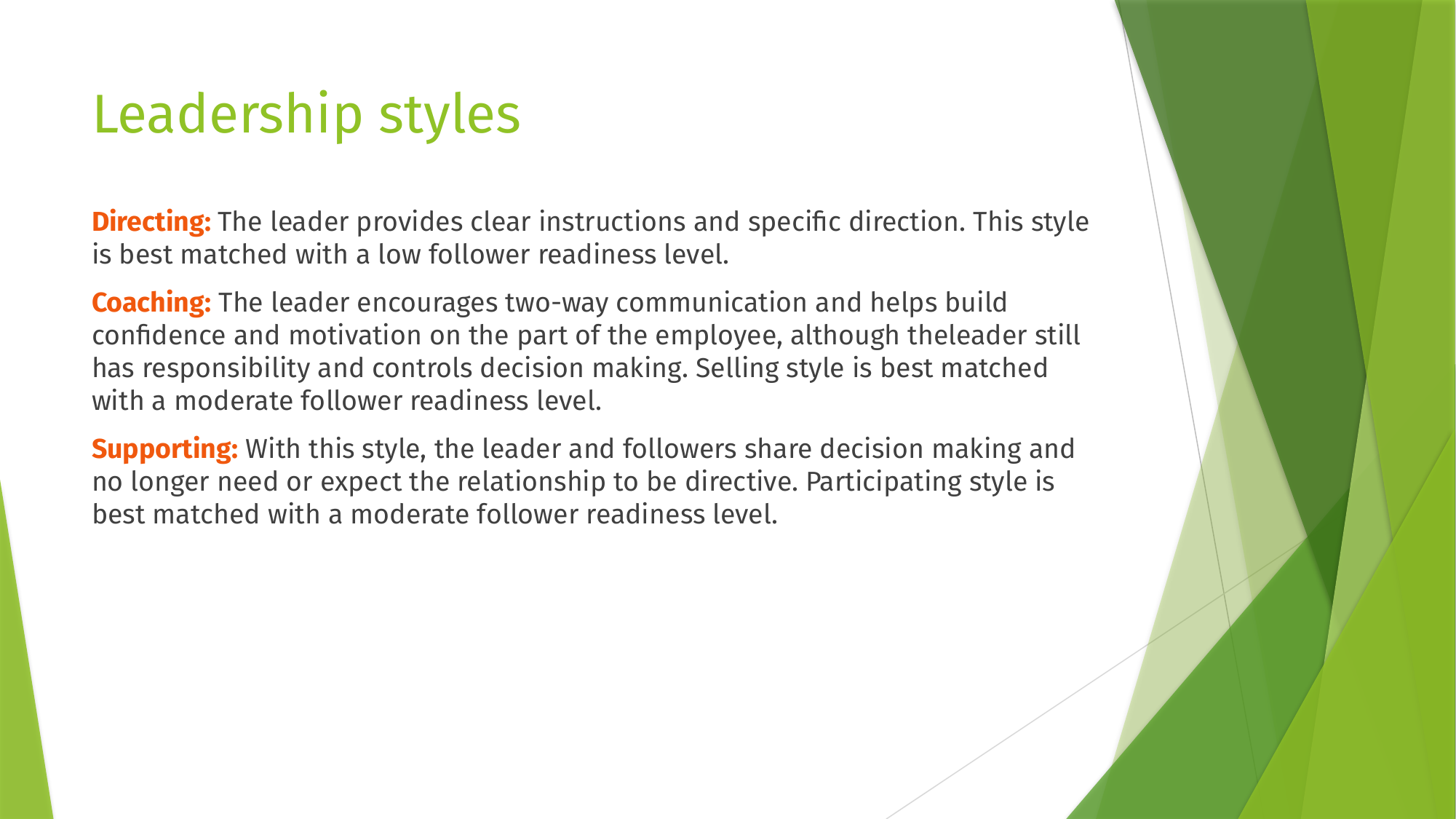

# Leadership styles
Directing: The leader provides clear instructions and specific direction. This style is best matched with a low follower readiness level.
Coaching: The leader encourages two-way communication and helps build confidence and motivation on the part of the employee, although theleader still has responsibility and controls decision making. Selling style is best matched with a moderate follower readiness level.
Supporting: With this style, the leader and followers share decision making and no longer need or expect the relationship to be directive. Participating style is best matched with a moderate follower readiness level.